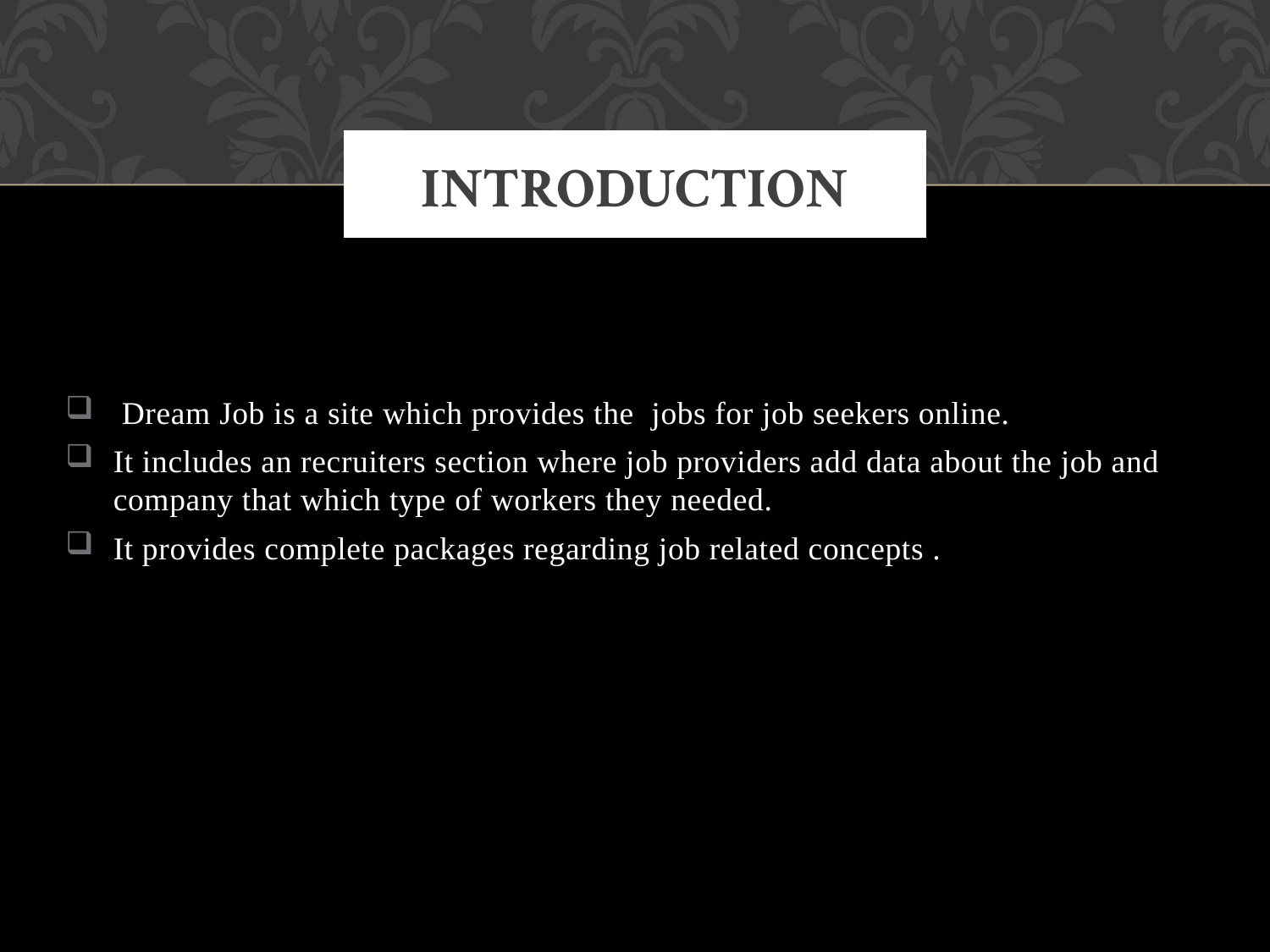

# INTRODUCTION
 Dream Job is a site which provides the  jobs for job seekers online.
It includes an recruiters section where job providers add data about the job and company that which type of workers they needed.
It provides complete packages regarding job related concepts .